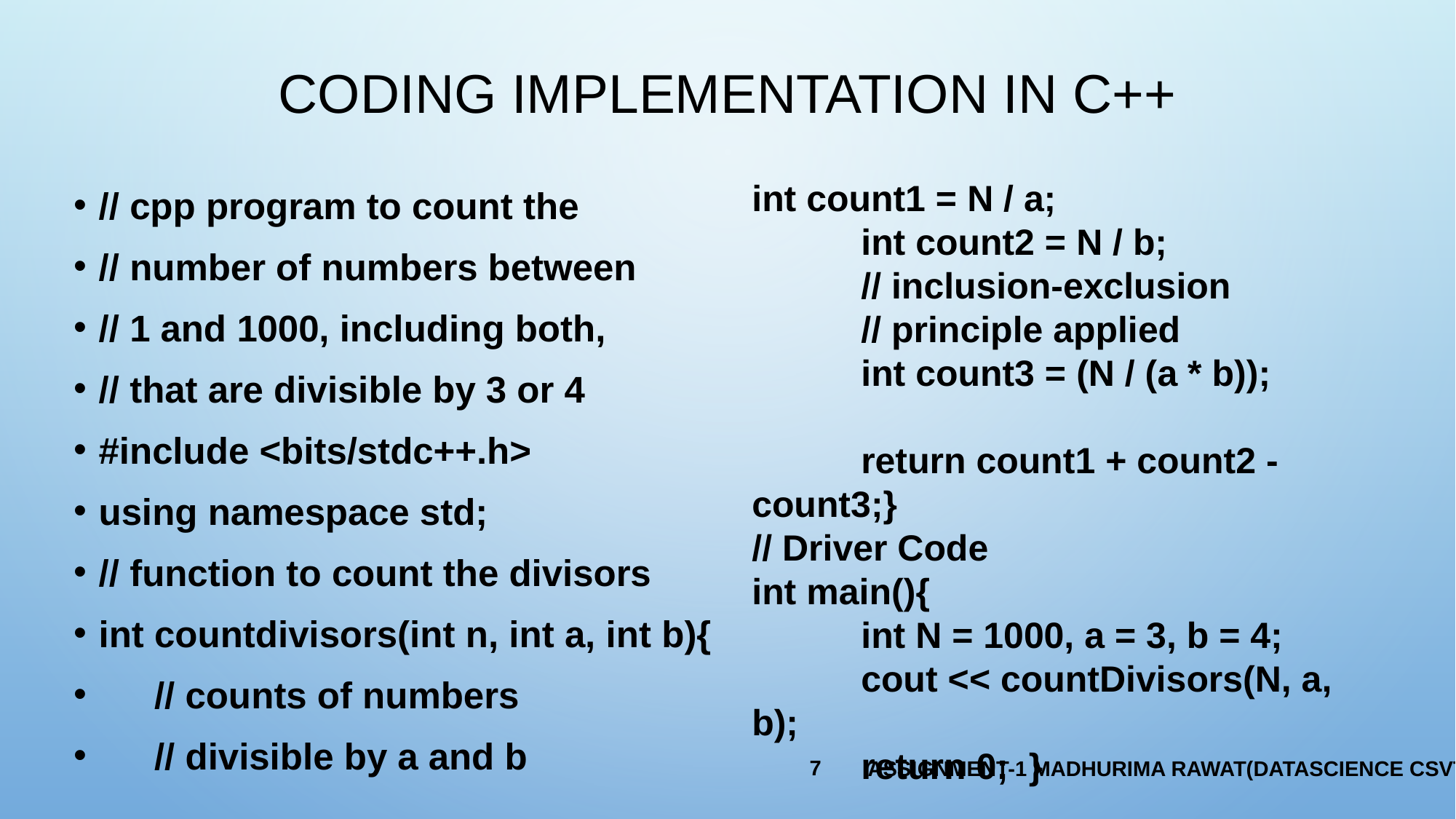

# Coding implementation in c++
// cpp program to count the
// number of numbers between
// 1 and 1000, including both,
// that are divisible by 3 or 4
#include <bits/stdc++.h>
using namespace std;
// function to count the divisors
int countdivisors(int n, int a, int b){
	// counts of numbers
	// divisible by a and b
int count1 = N / a;
	int count2 = N / b;
	// inclusion-exclusion
	// principle applied
	int count3 = (N / (a * b));

	return count1 + count2 - count3;}
// Driver Code
int main(){
	int N = 1000, a = 3, b = 4;
	cout << countDivisors(N, a, b);
	return 0;  }

7
ASSIGNMENT-1 MADHURIMA RAWAT(DATASCIENCE CSVTU)